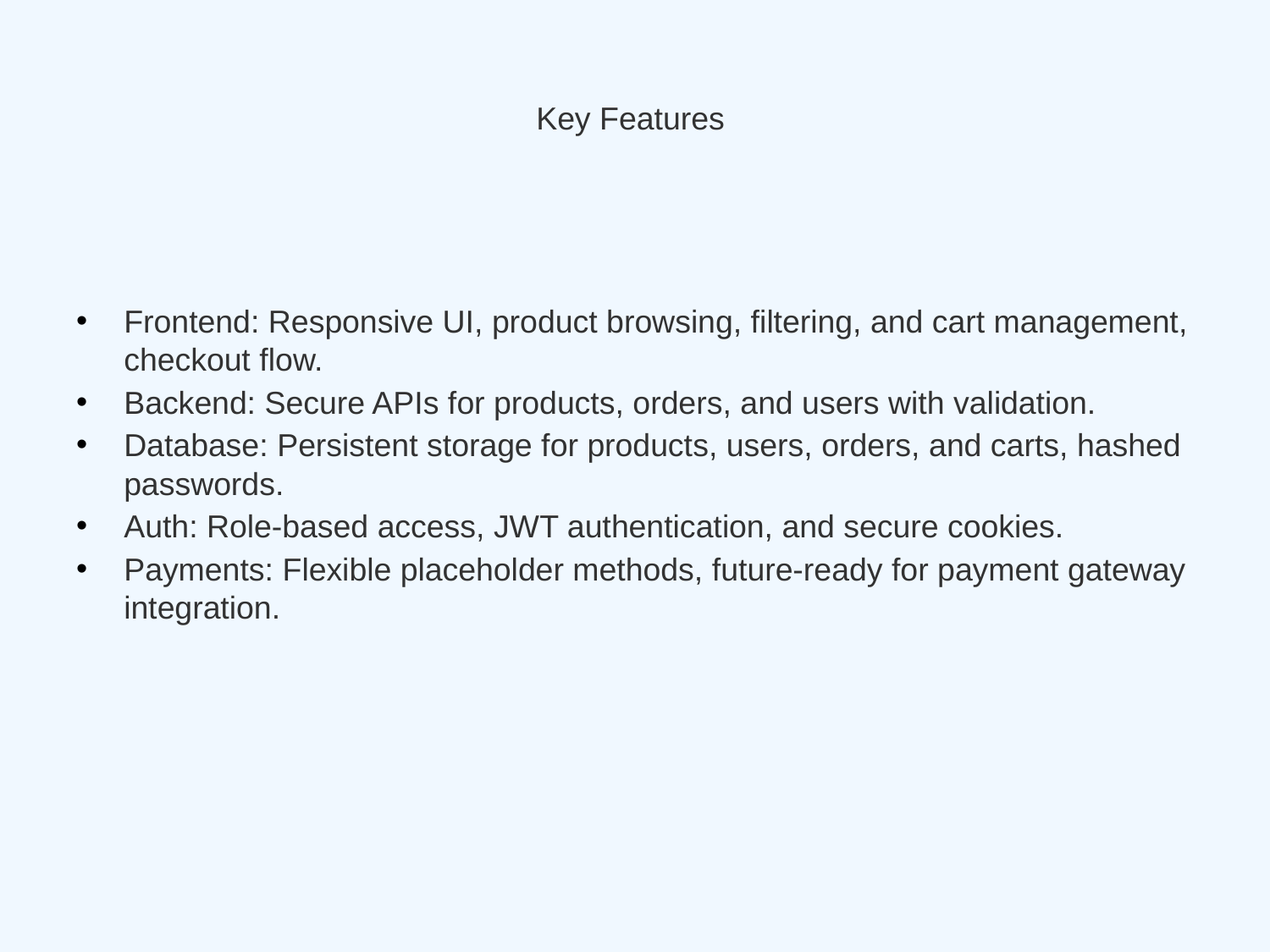

# Key Features

Frontend: Responsive UI, product browsing, filtering, and cart management, checkout flow.
Backend: Secure APIs for products, orders, and users with validation.
Database: Persistent storage for products, users, orders, and carts, hashed passwords.
Auth: Role-based access, JWT authentication, and secure cookies.
Payments: Flexible placeholder methods, future-ready for payment gateway integration.